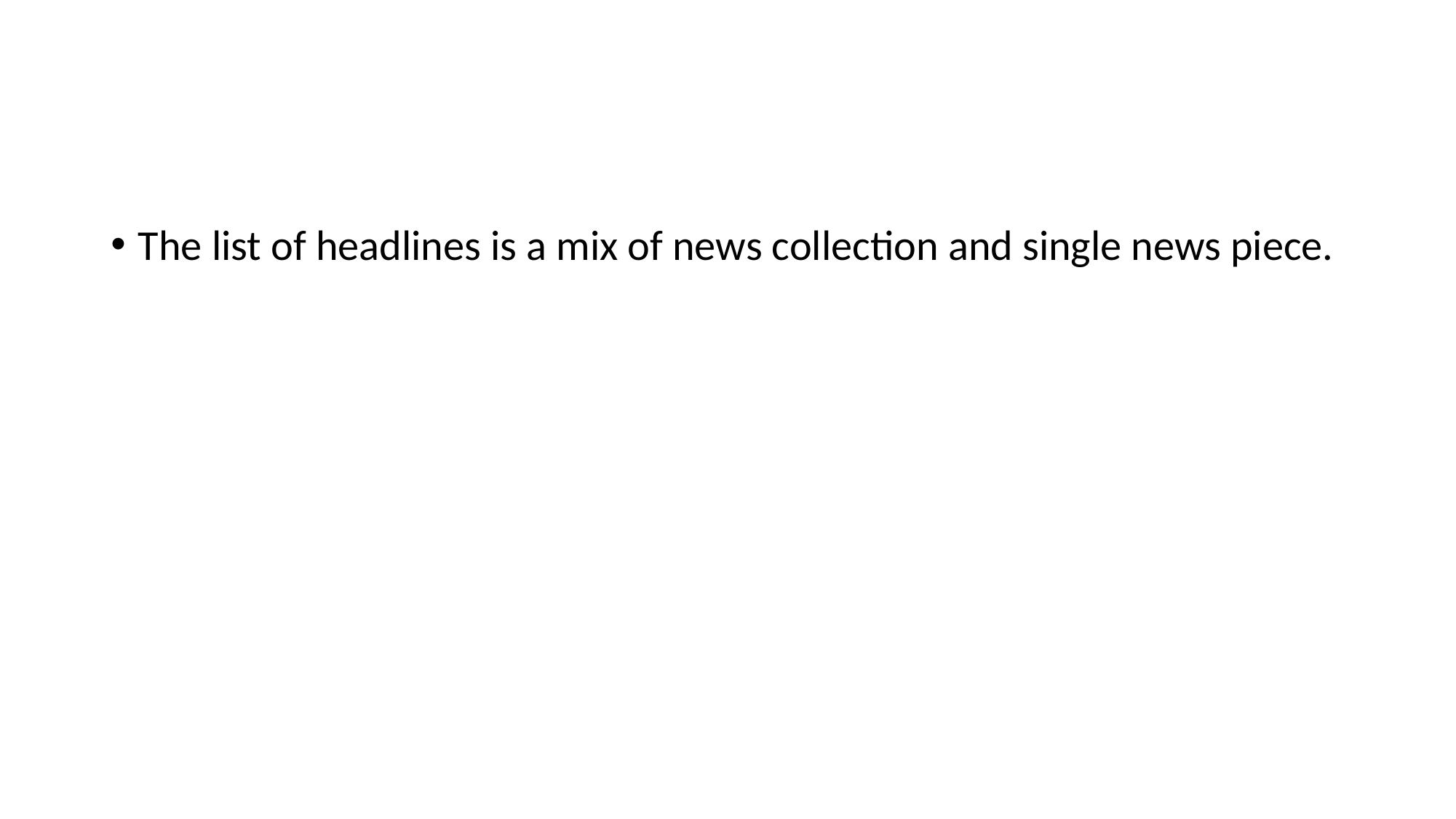

#
The list of headlines is a mix of news collection and single news piece.